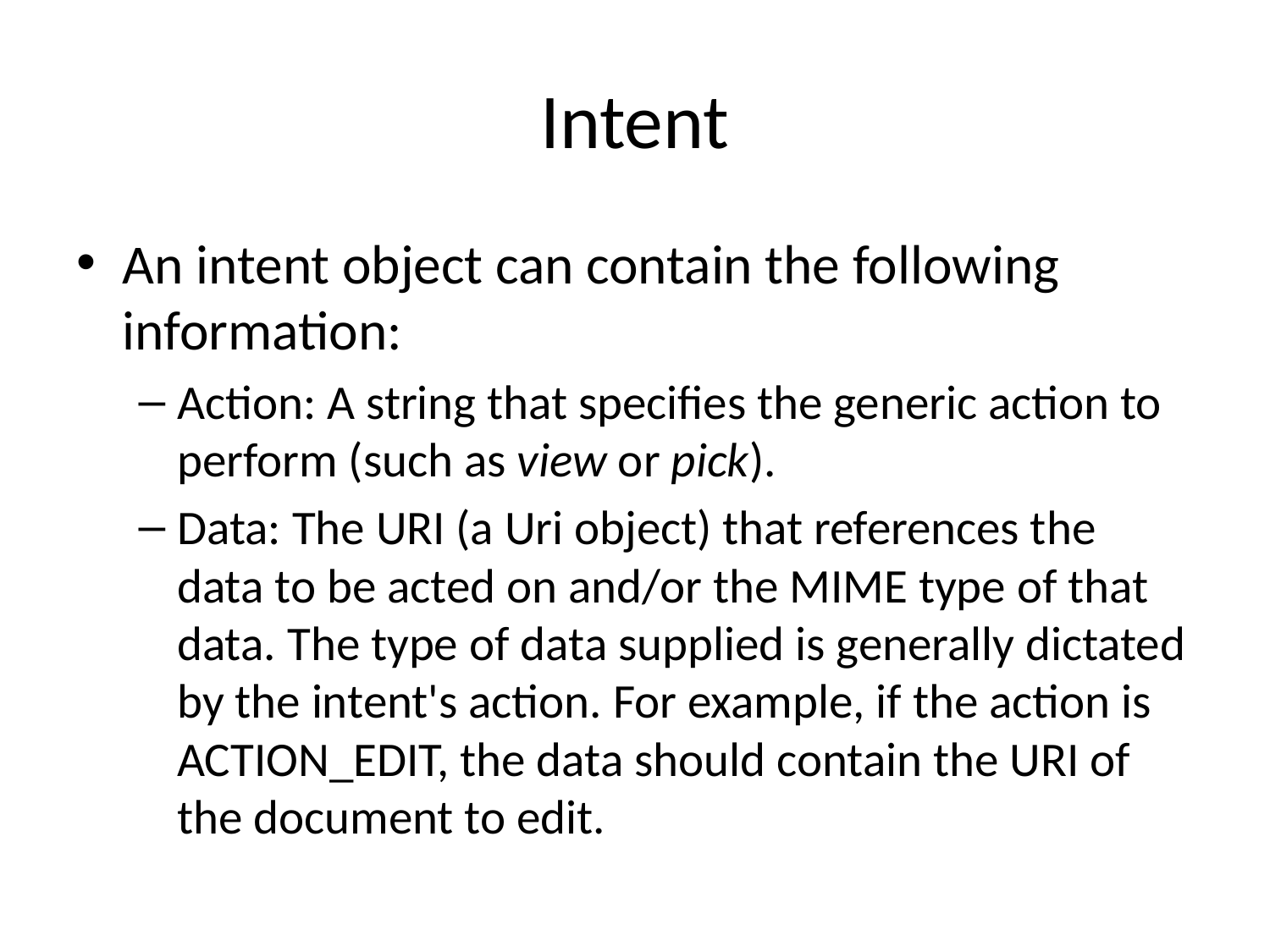

# Intent
An intent object can contain the following information:
Action: A string that specifies the generic action to perform (such as view or pick).
Data: The URI (a Uri object) that references the data to be acted on and/or the MIME type of that data. The type of data supplied is generally dictated by the intent's action. For example, if the action is ACTION_EDIT, the data should contain the URI of the document to edit.